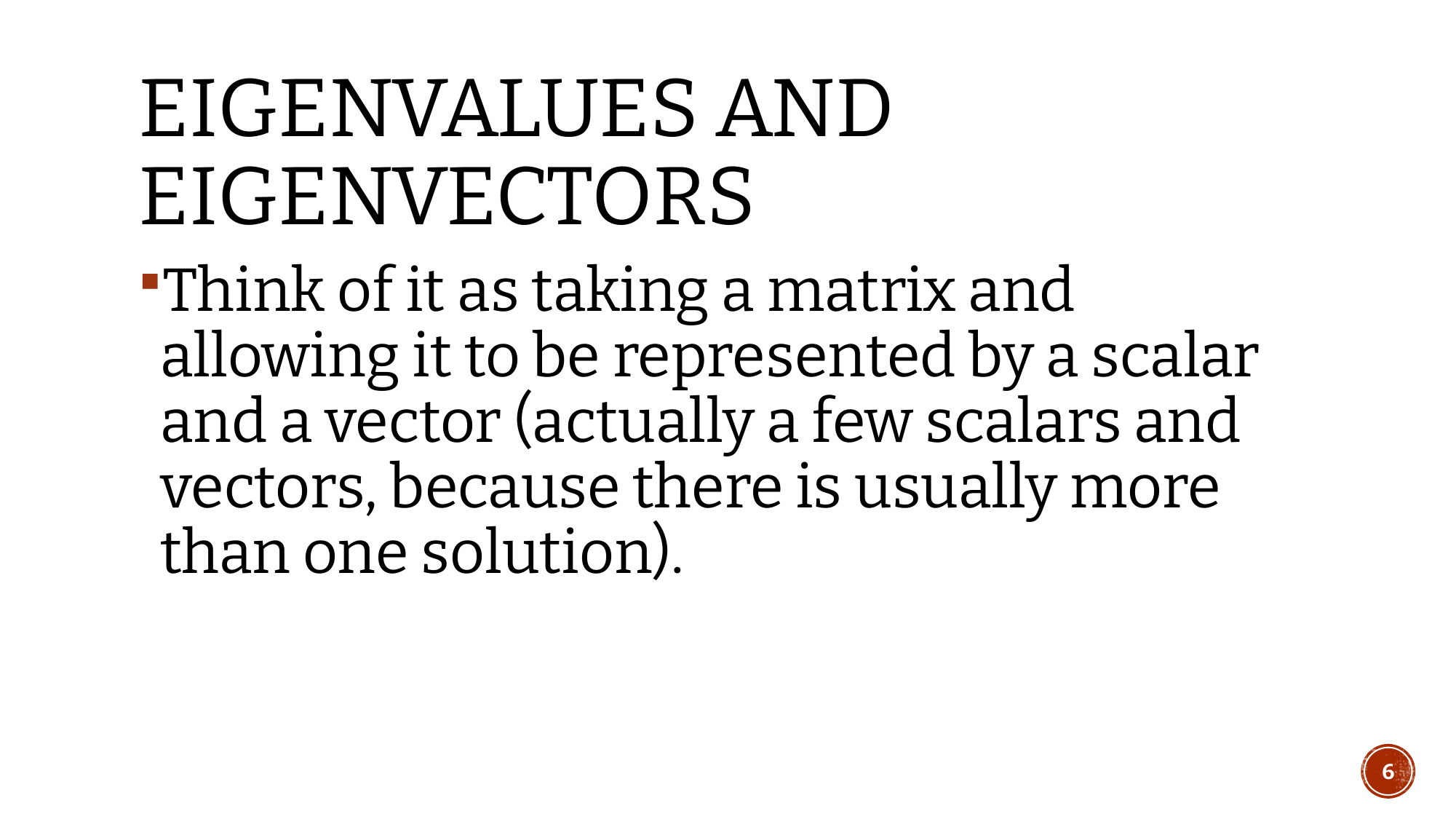

# Eigenvalues and Eigenvectors
Think of it as taking a matrix and allowing it to be represented by a scalar and a vector (actually a few scalars and vectors, because there is usually more than one solution).
6